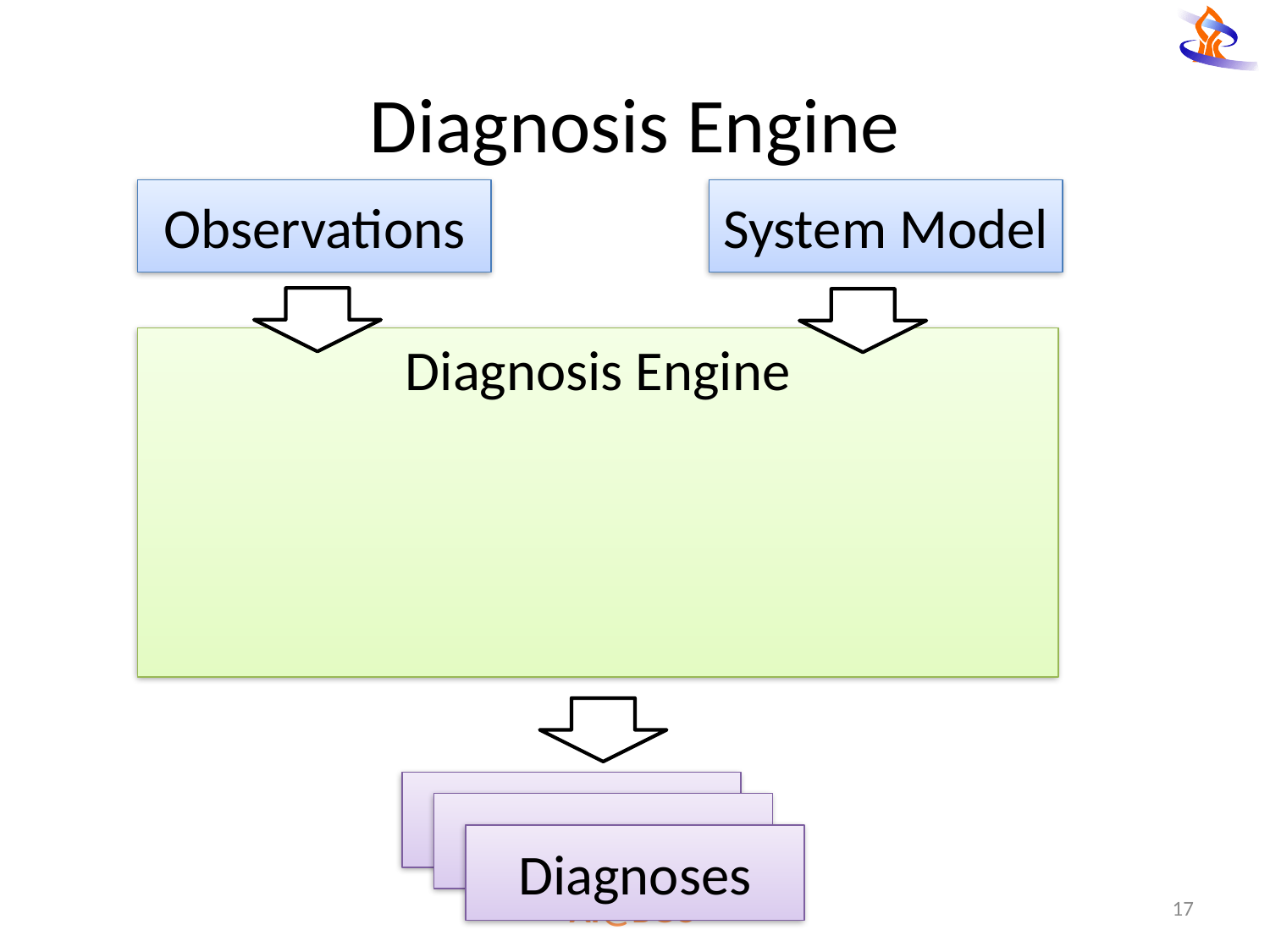

# Diagnosis Engine
Observations
System Model

Diagnosis Engine

Diagnoses
Diagnoses
Diagnoses
17